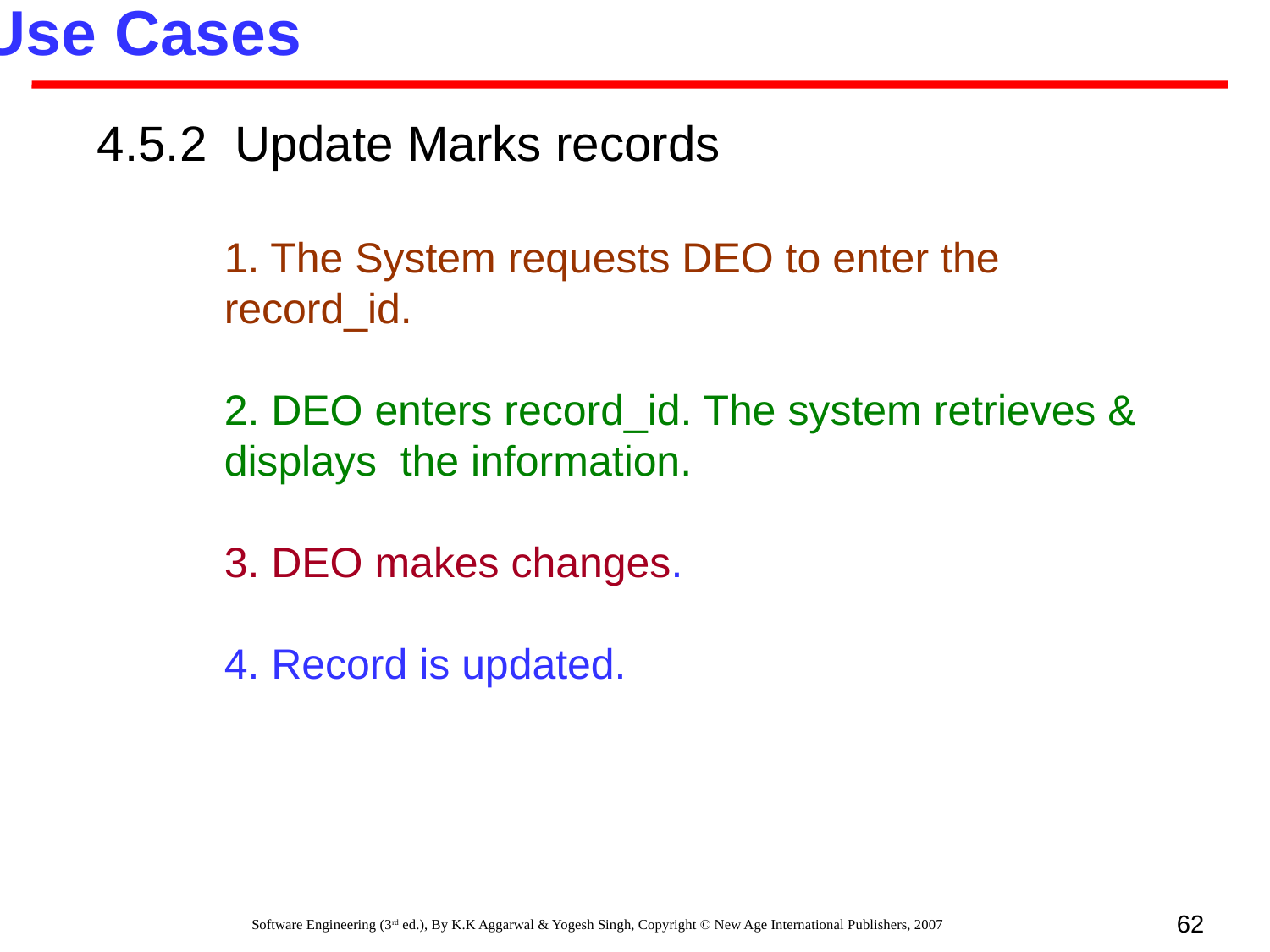

Use Cases

4.5.2  Update Marks records

	1. The System requests DEO to enter the 		record_id.

	2. DEO enters record_id. The system retrieves & 	displays  the information.

	3. DEO makes changes.

	4. Record is updated.
62